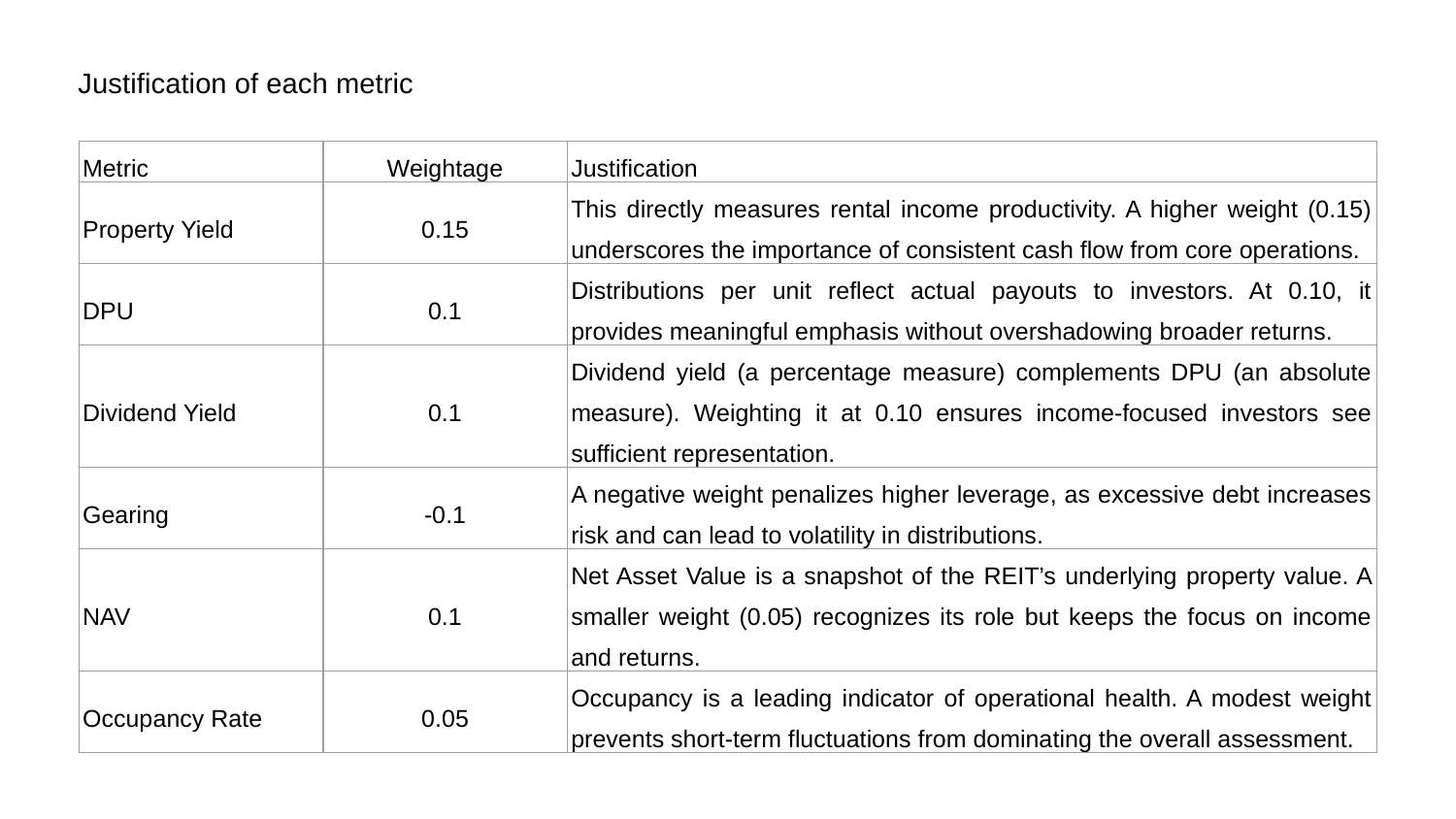

Justification of each metric
| Metric | Weightage | Justification |
| --- | --- | --- |
| Property Yield | 0.15 | This directly measures rental income productivity. A higher weight (0.15) underscores the importance of consistent cash flow from core operations. |
| DPU | 0.1 | Distributions per unit reflect actual payouts to investors. At 0.10, it provides meaningful emphasis without overshadowing broader returns. |
| Dividend Yield | 0.1 | Dividend yield (a percentage measure) complements DPU (an absolute measure). Weighting it at 0.10 ensures income-focused investors see sufficient representation. |
| Gearing | -0.1 | A negative weight penalizes higher leverage, as excessive debt increases risk and can lead to volatility in distributions. |
| NAV | 0.1 | Net Asset Value is a snapshot of the REIT’s underlying property value. A smaller weight (0.05) recognizes its role but keeps the focus on income and returns. |
| Occupancy Rate | 0.05 | Occupancy is a leading indicator of operational health. A modest weight prevents short-term fluctuations from dominating the overall assessment. |